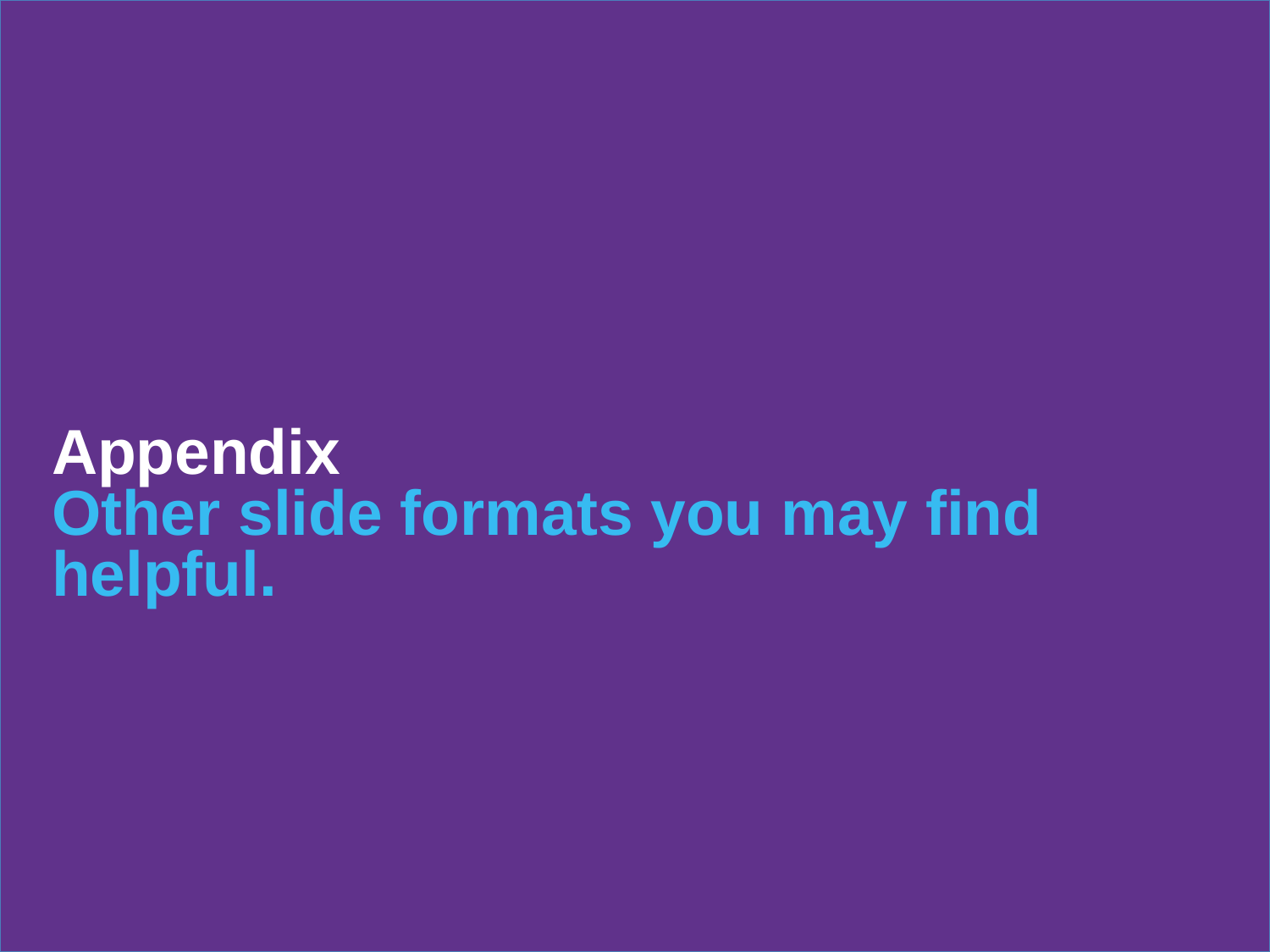

Appendix
Other slide formats you may find helpful.